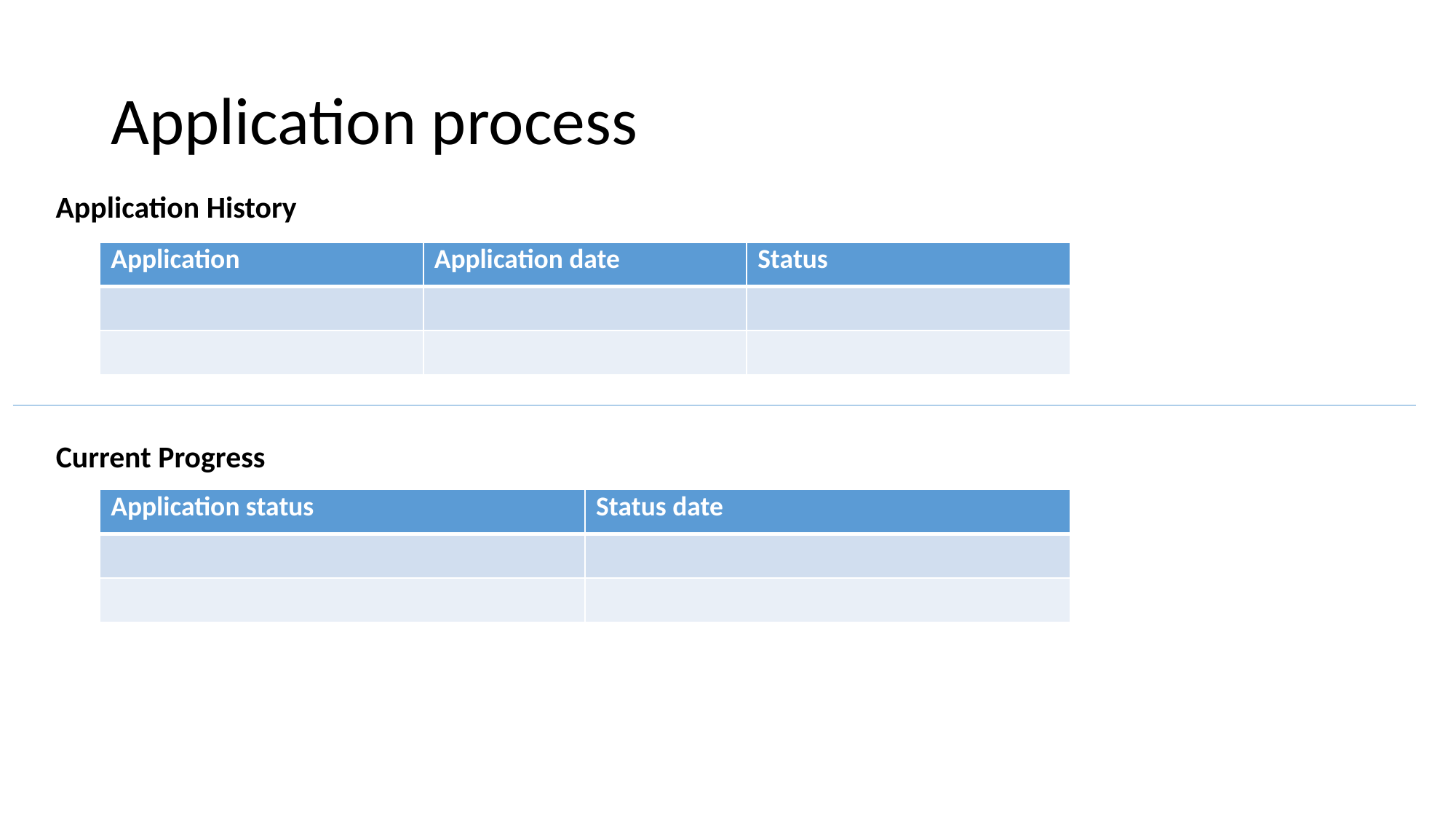

# Application process
Application History
| Application | Application date | Status |
| --- | --- | --- |
|  |  |  |
|  |  |  |
Current Progress
| Application status | Status date |
| --- | --- |
|  |  |
|  |  |